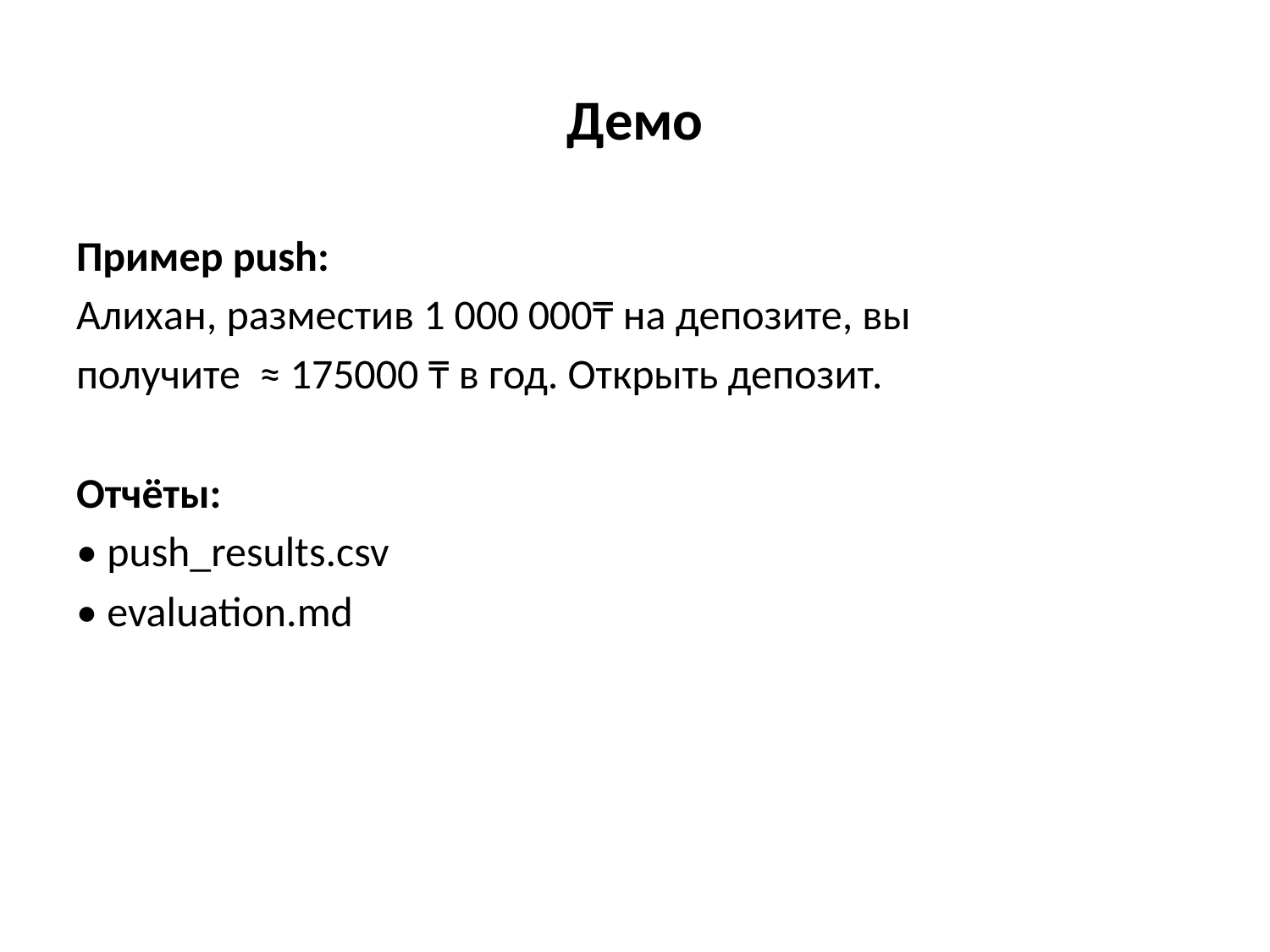

# Демо
Пример push:
Алихан, разместив 1 000 000₸ на депозите, вы
получите  ≈ 175000 ₸ в год. Открыть депозит.

Отчёты:
• push_results.csv
• evaluation.md